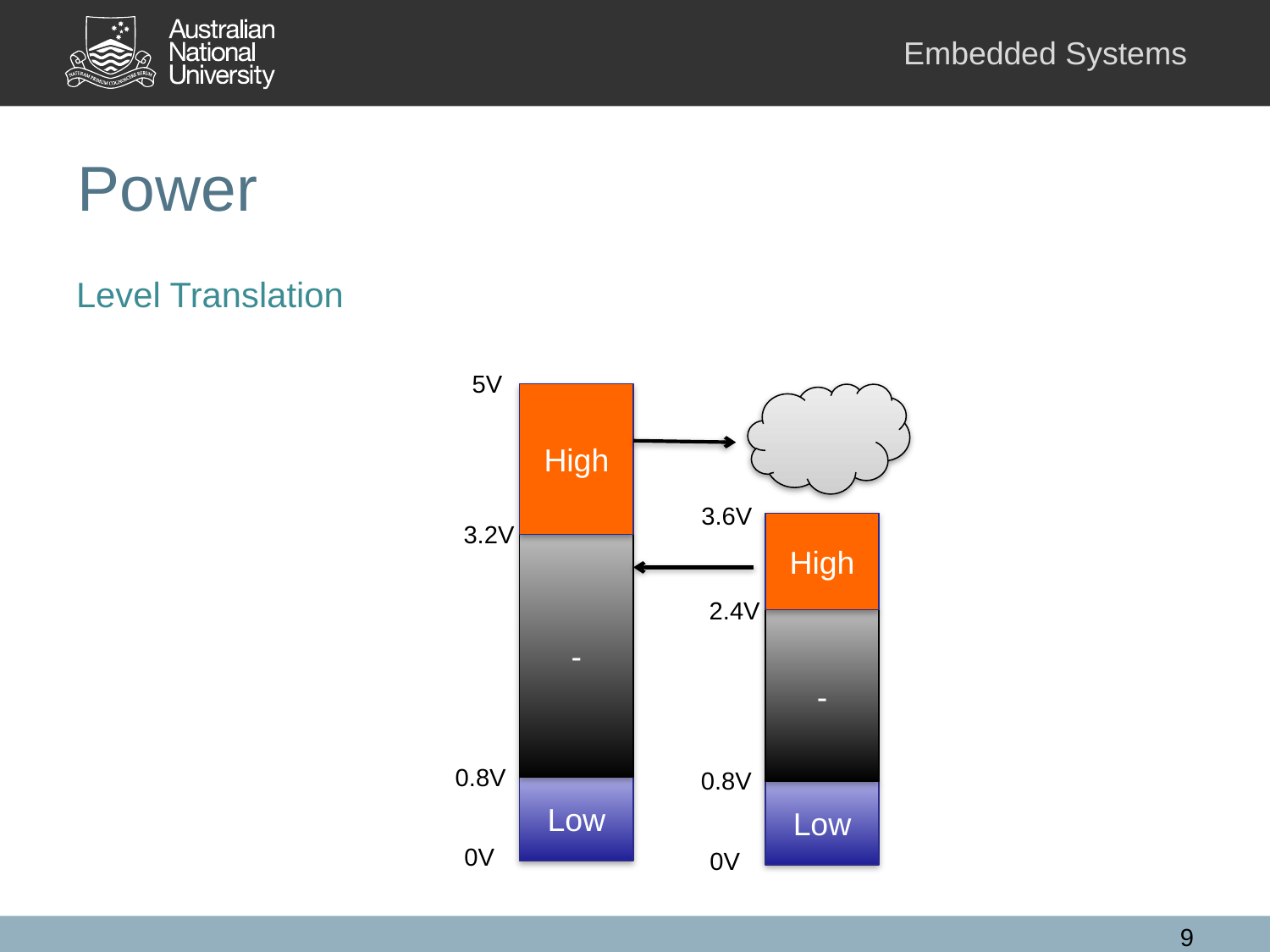

# Power
Level Translation
5V
High

3.6V
High
3.2V
-
2.4V
-
0.8V
0.8V
Low
Low
0V
0V
9